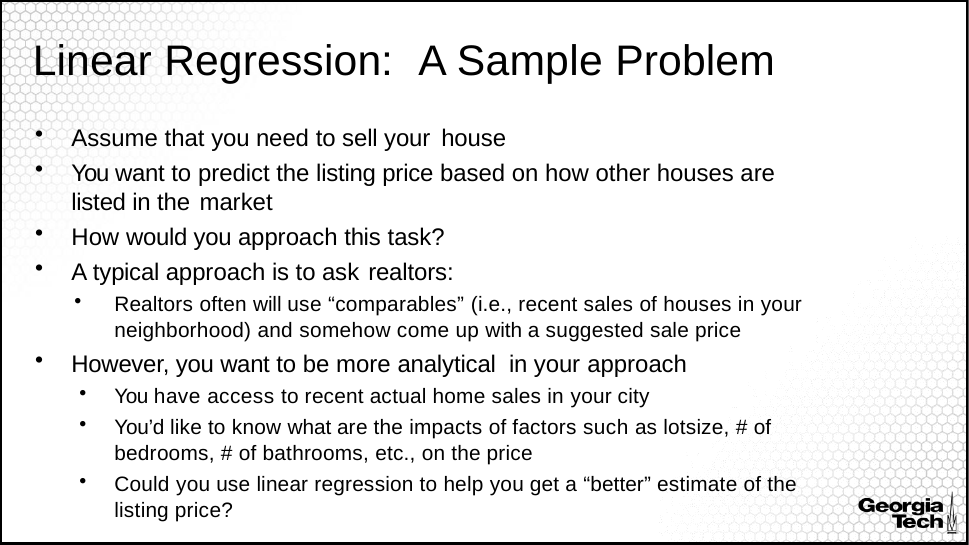

# Linear Regression:	A Sample Problem
Assume that you need to sell your house
You want to predict the listing price based on how other houses are  listed in the market
How would you approach this task?
A typical approach is to ask realtors:
Realtors often will use “comparables” (i.e., recent sales of houses in your  neighborhood) and somehow come up with a suggested sale price
However, you want to be more analytical  in your approach
You have access to recent actual home sales in your city
You’d like to know what are the impacts of factors such as lotsize, # of  bedrooms, # of bathrooms, etc., on the price
Could you use linear regression to help you get a “better” estimate of the  listing price?